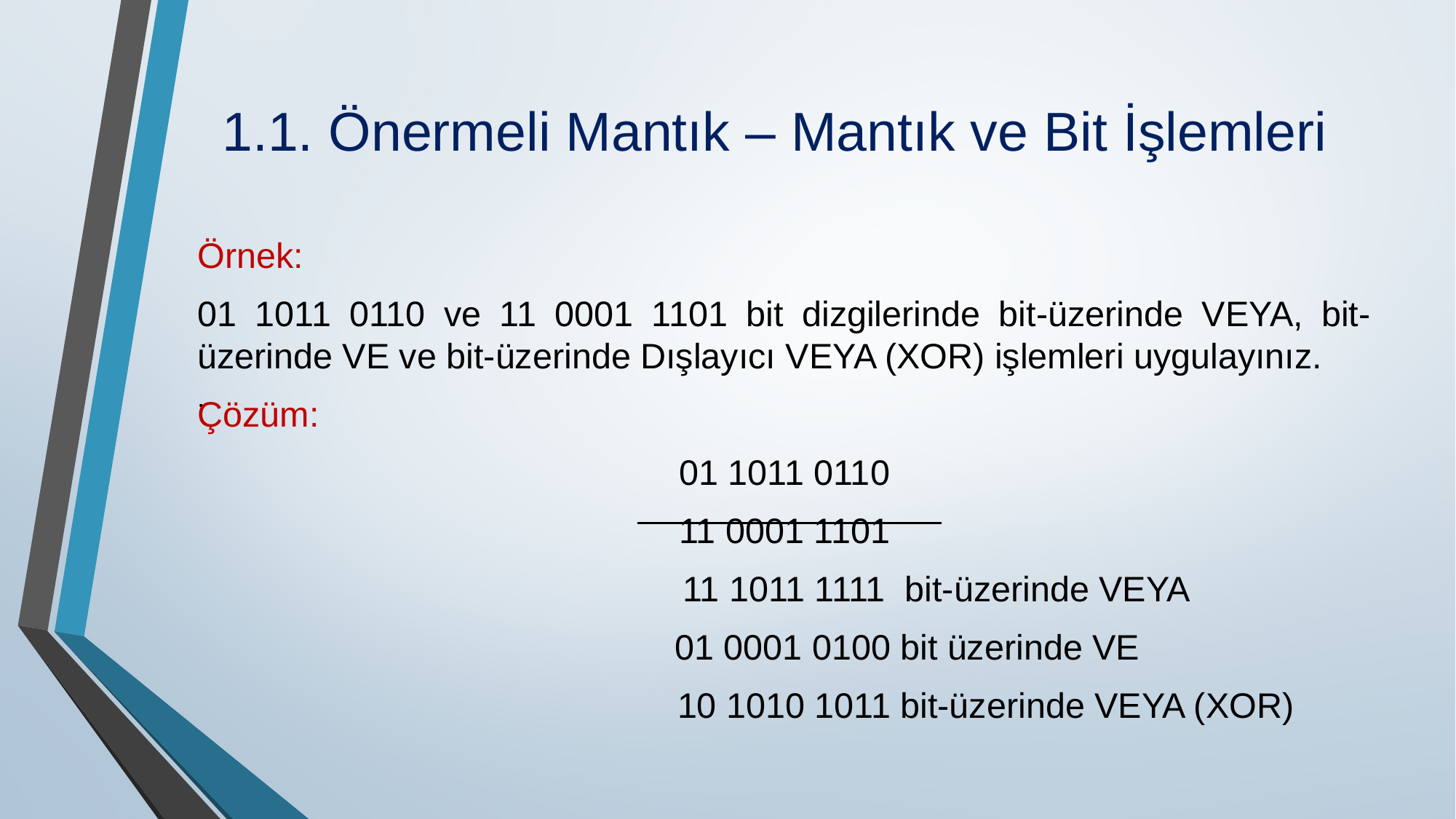

# 1.1. Önermeli Mantık – Mantık ve Bit İşlemleri

Örnek:
01 1011 0110 ve 11 0001 1101 bit dizgilerinde bit-üzerinde VEYA, bit-üzerinde VE ve bit-üzerinde Dışlayıcı VEYA (XOR) işlemleri uygulayınız.
Çözüm:
01 1011 0110
11 0001 1101
                               11 1011 1111  bit-üzerinde VEYA
                          01 0001 0100 bit üzerinde VE
                                         10 1010 1011 bit-üzerinde VEYA (XOR)

.